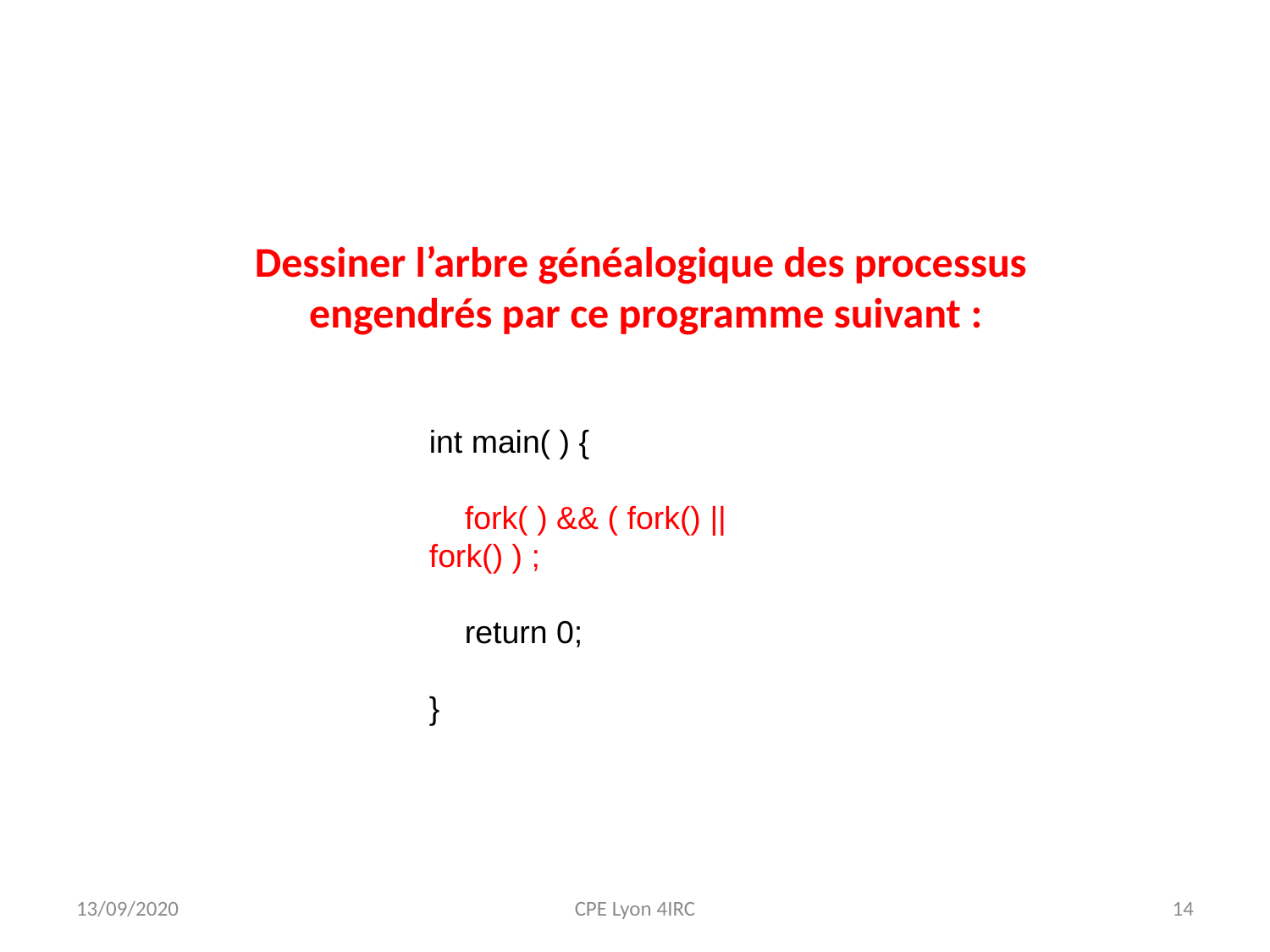

Dessiner l’arbre généalogique des processus
engendrés par ce programme suivant :

int main( ) {

    fork( ) && ( fork() || fork() ) ;

    return 0;

}

13/09/2020
CPE Lyon 4IRC
14